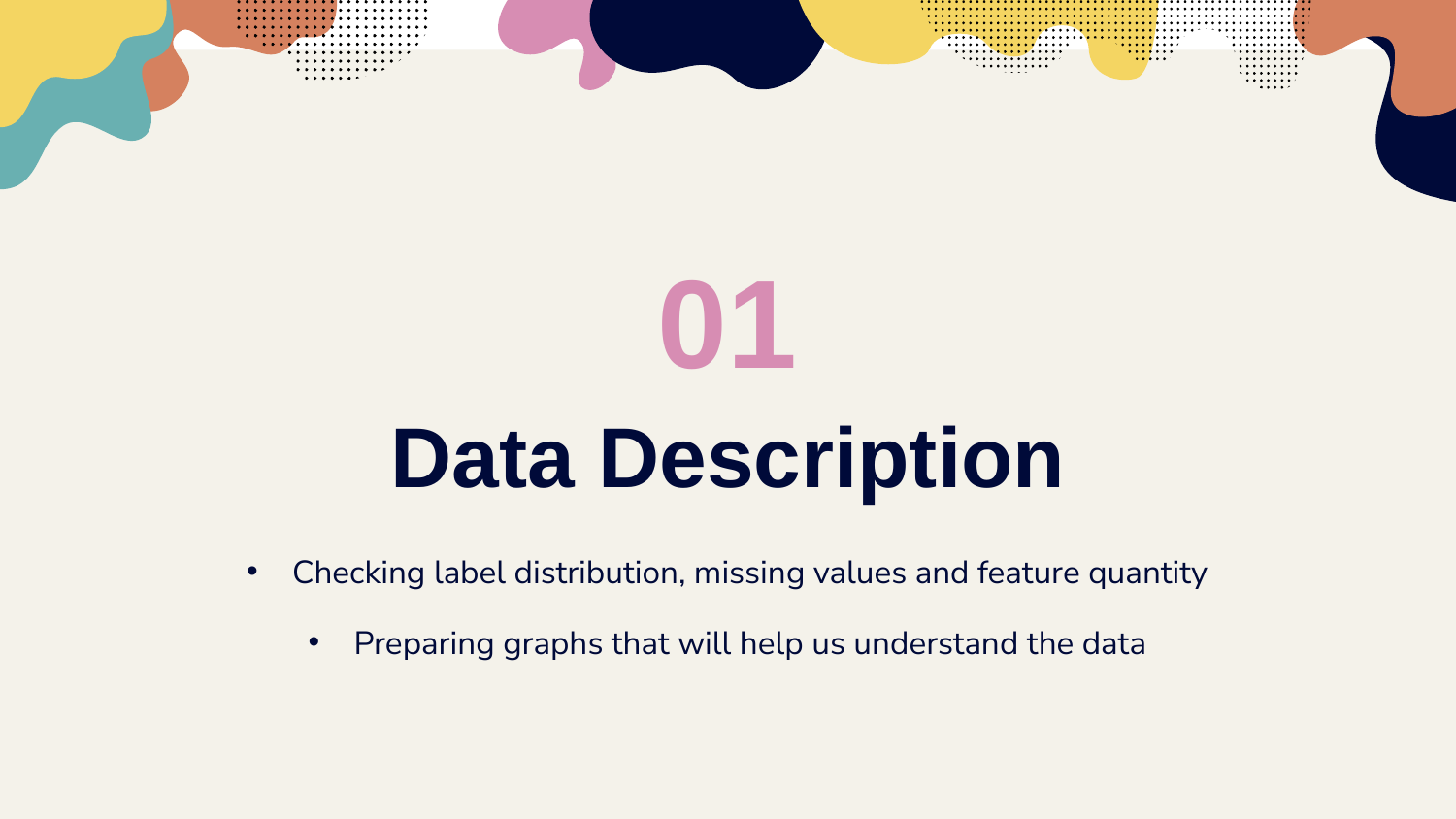

01
# Data Description
Checking label distribution, missing values and feature quantity
Preparing graphs that will help us understand the data